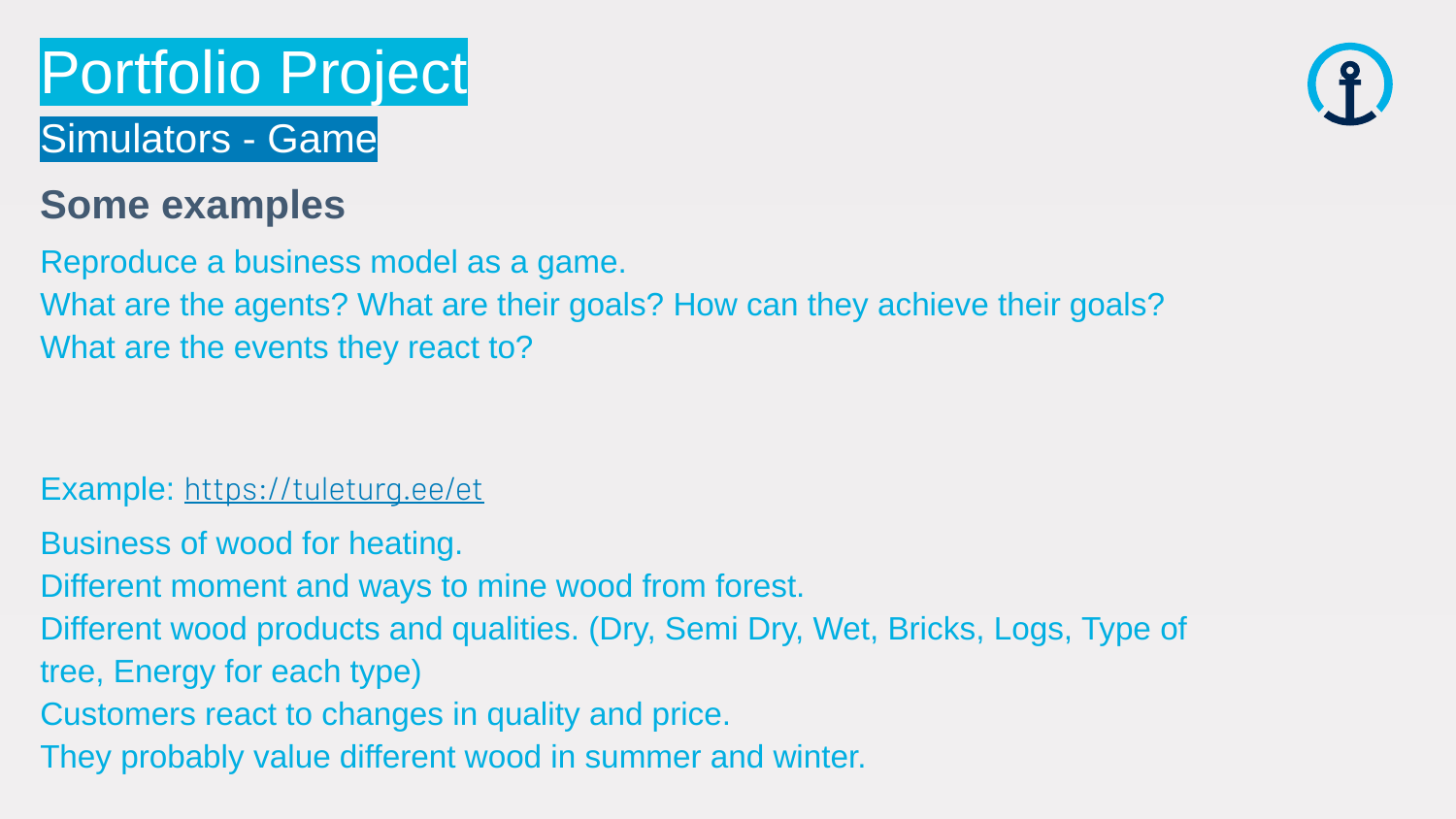

Portfolio Project
Simulators - Game
 Some examples
Reproduce a business model as a game.
What are the agents? What are their goals? How can they achieve their goals? What are the events they react to?

Example: https://tuleturg.ee/et
Business of wood for heating.
Different moment and ways to mine wood from forest.
Different wood products and qualities. (Dry, Semi Dry, Wet, Bricks, Logs, Type of tree, Energy for each type)
Customers react to changes in quality and price.
They probably value different wood in summer and winter.